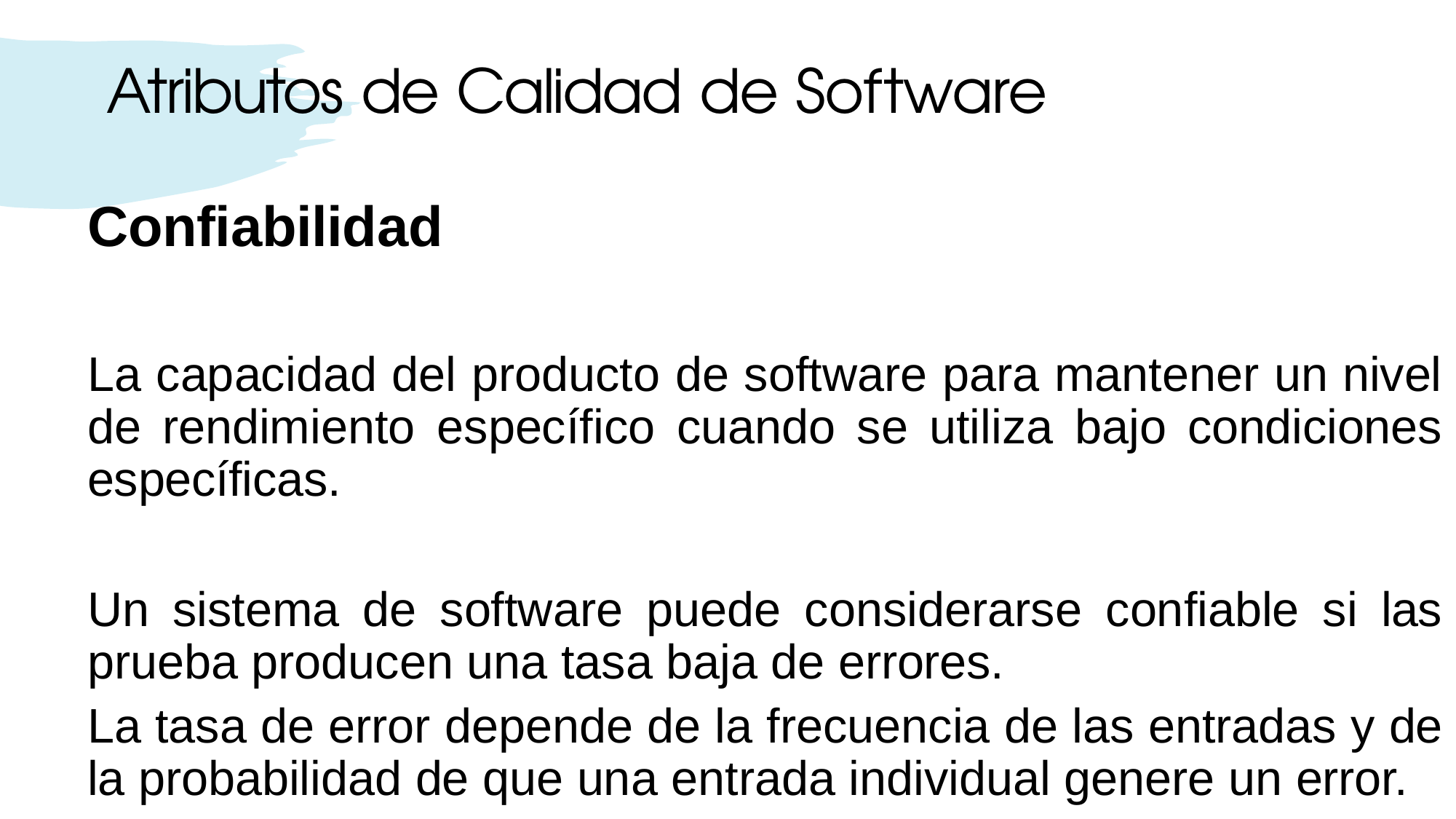

# Atributos de Calidad de Software
Confiabilidad

La capacidad del producto de software para mantener un nivel de rendimiento específico cuando se utiliza bajo condiciones específicas.

Un sistema de software puede considerarse confiable si las prueba producen una tasa baja de errores.
La tasa de error depende de la frecuencia de las entradas y de la probabilidad de que una entrada individual genere un error.